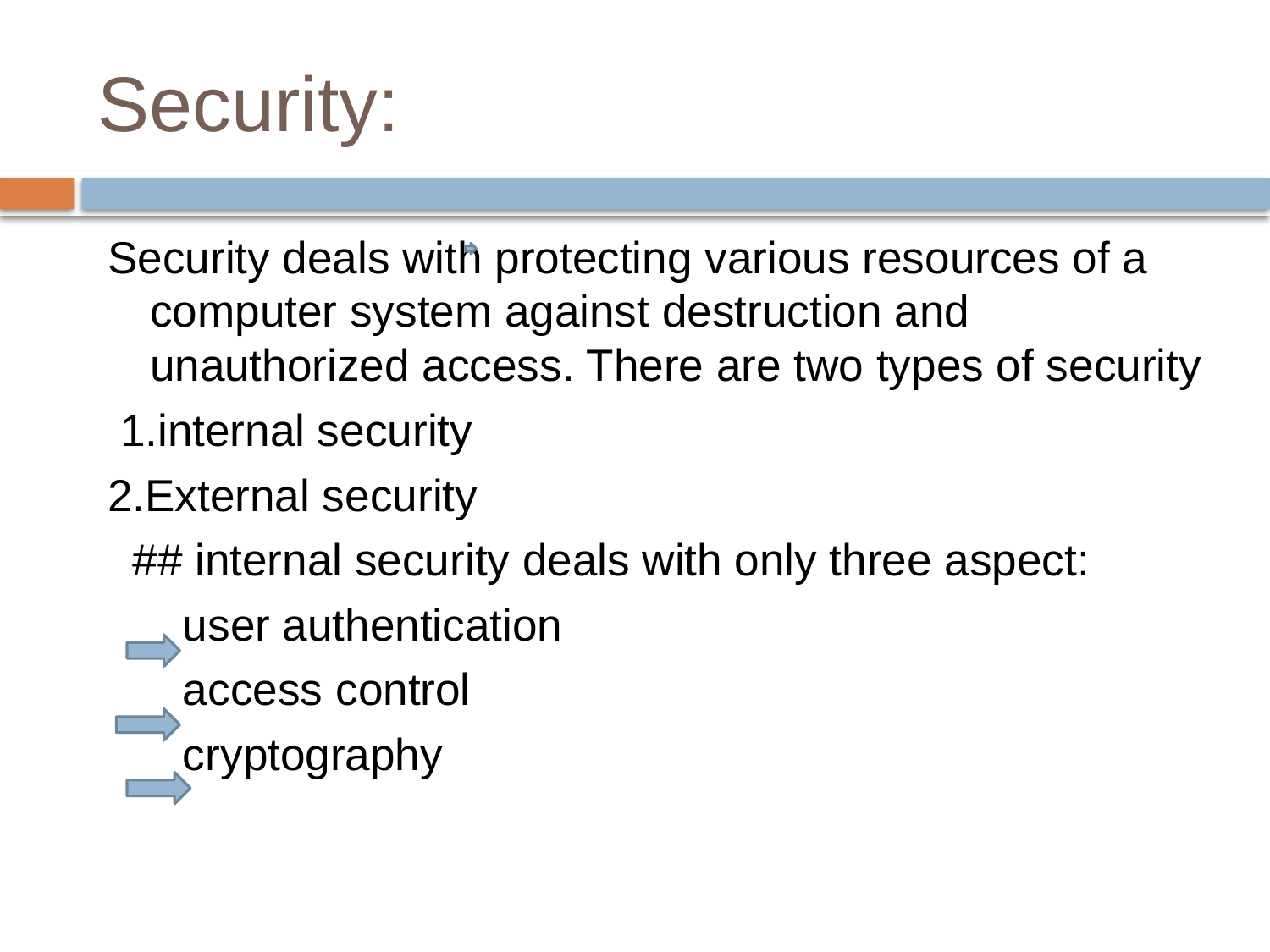

# Security:
Security deals with protecting various resources of a computer system against destruction and unauthorized access. There are two types of security
 1.internal security
2.External security
  ## internal security deals with only three aspect:
      user authentication
      access control
      cryptography